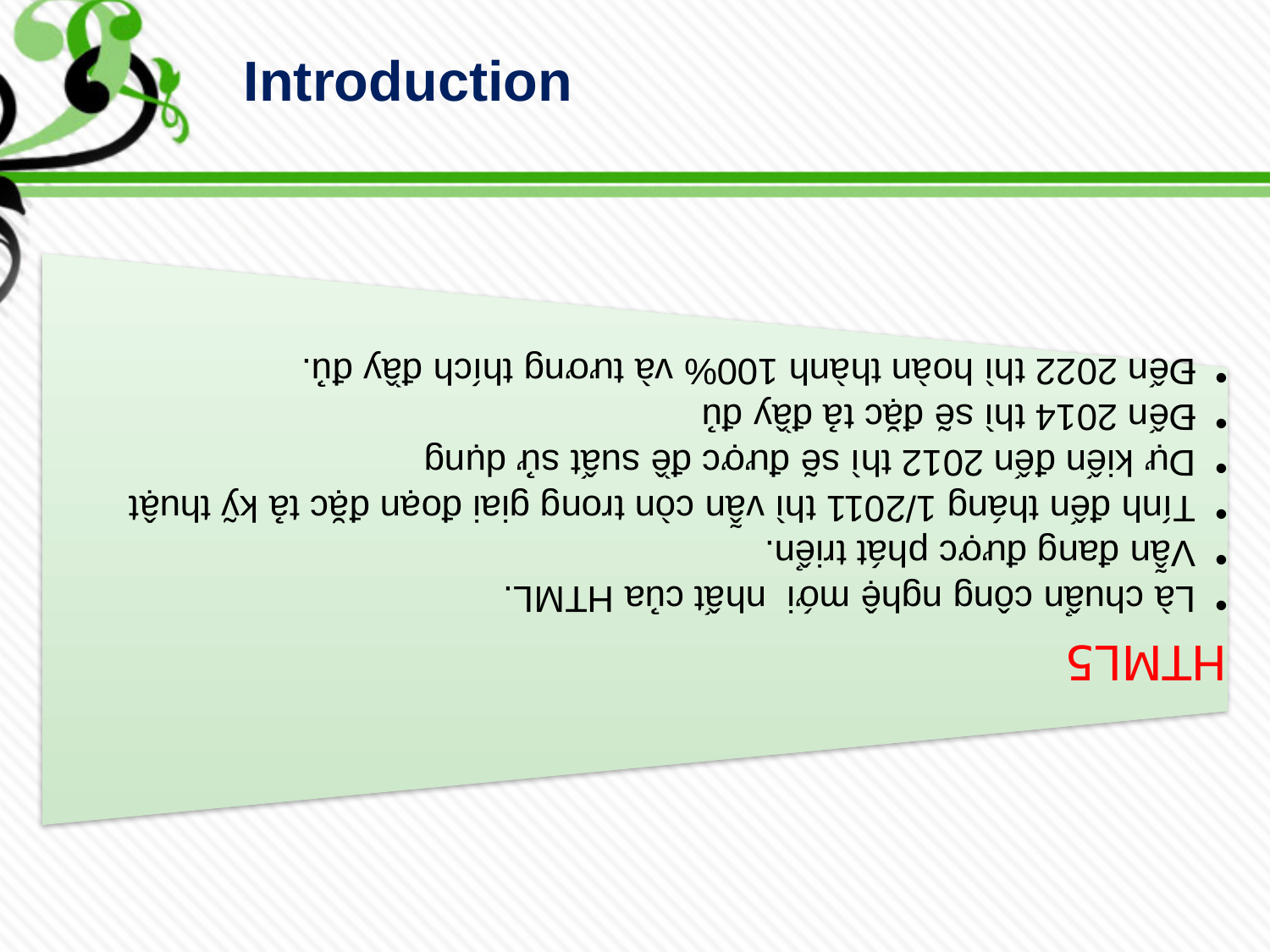

# Introduction
HTML5
Là chuẩn công nghệ mới  nhất của HTML.
Vẫn đang được phát triển.
Tính đến tháng 1/2011 thì vẫn còn trong giai đoạn đặc tả kỹ thuật
Dự kiến đến 2012 thì sẽ được đề suất sử dụng
Đến 2014 thì sẽ đặc tả đầy đủ
Đến 2022 thì hoàn thành 100% và tương thích đầy đủ.